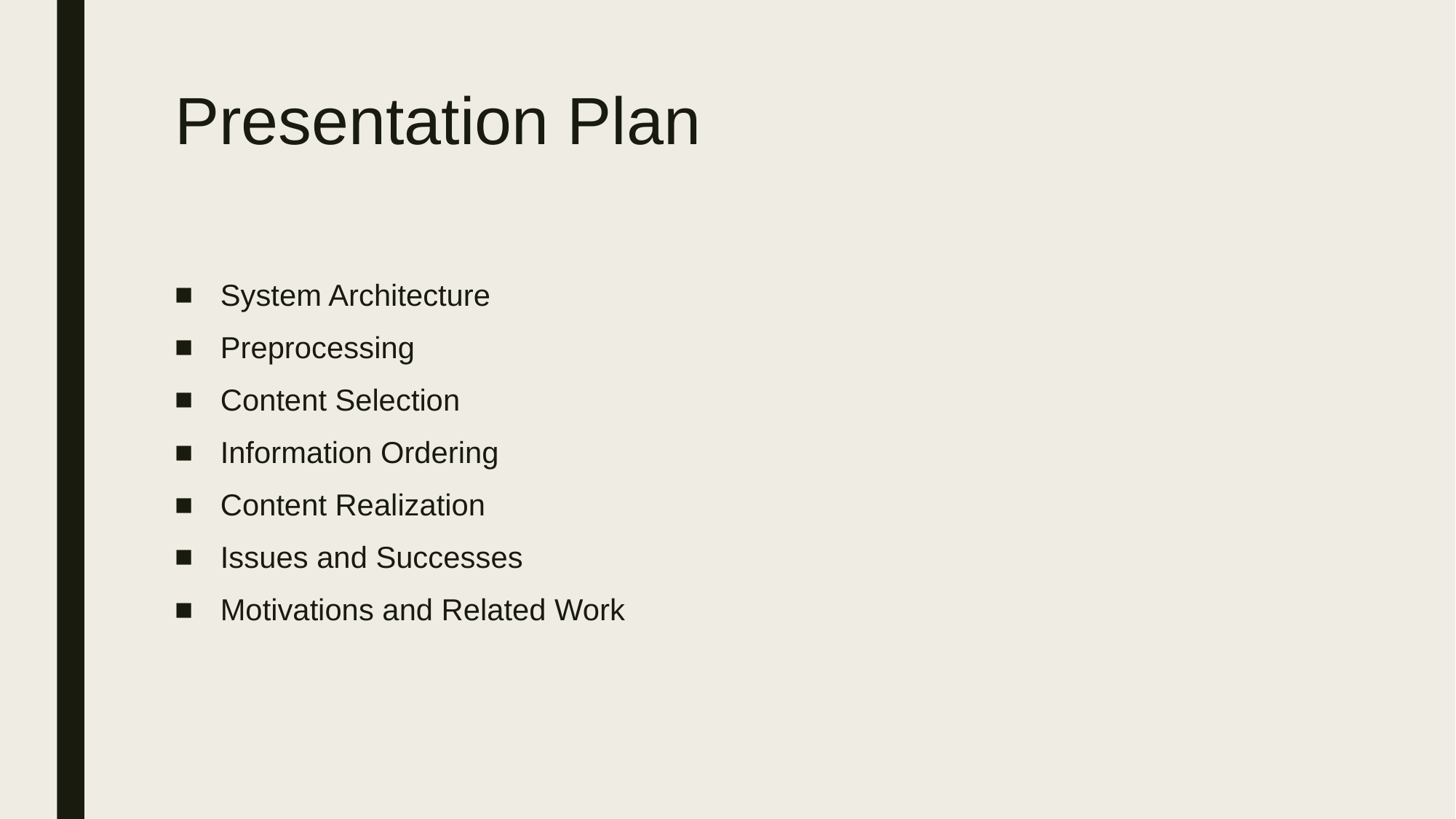

# Presentation Plan
System Architecture
Preprocessing
Content Selection
Information Ordering
Content Realization
Issues and Successes
Motivations and Related Work